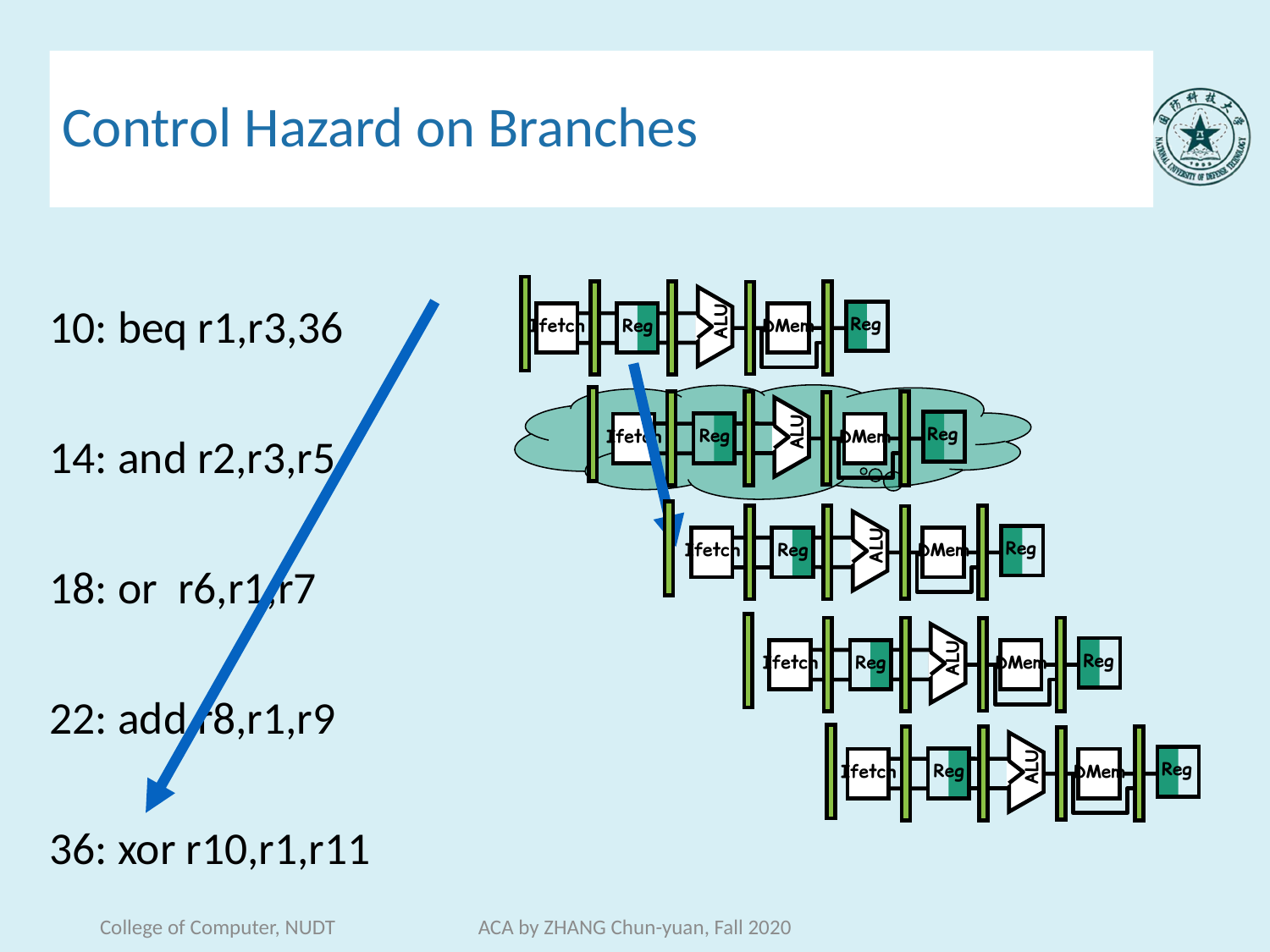

# Control Hazard on Branches

10: beq r1,r3,36

14: and r2,r3,r5

18: or  r6,r1,r7

22: add r8,r1,r9

36: xor r10,r1,r11

ALU

Reg

Reg

Ifetch

DMem

ALU

Reg

Reg

Ifetch

DMem

ALU

Reg

Reg

Ifetch

DMem

ALU

Reg

Ifetch

Reg

DMem

ALU

Reg

Reg

Ifetch

DMem

College of Computer, NUDT
ACA by ZHANG Chun-yuan, Fall 2020
30